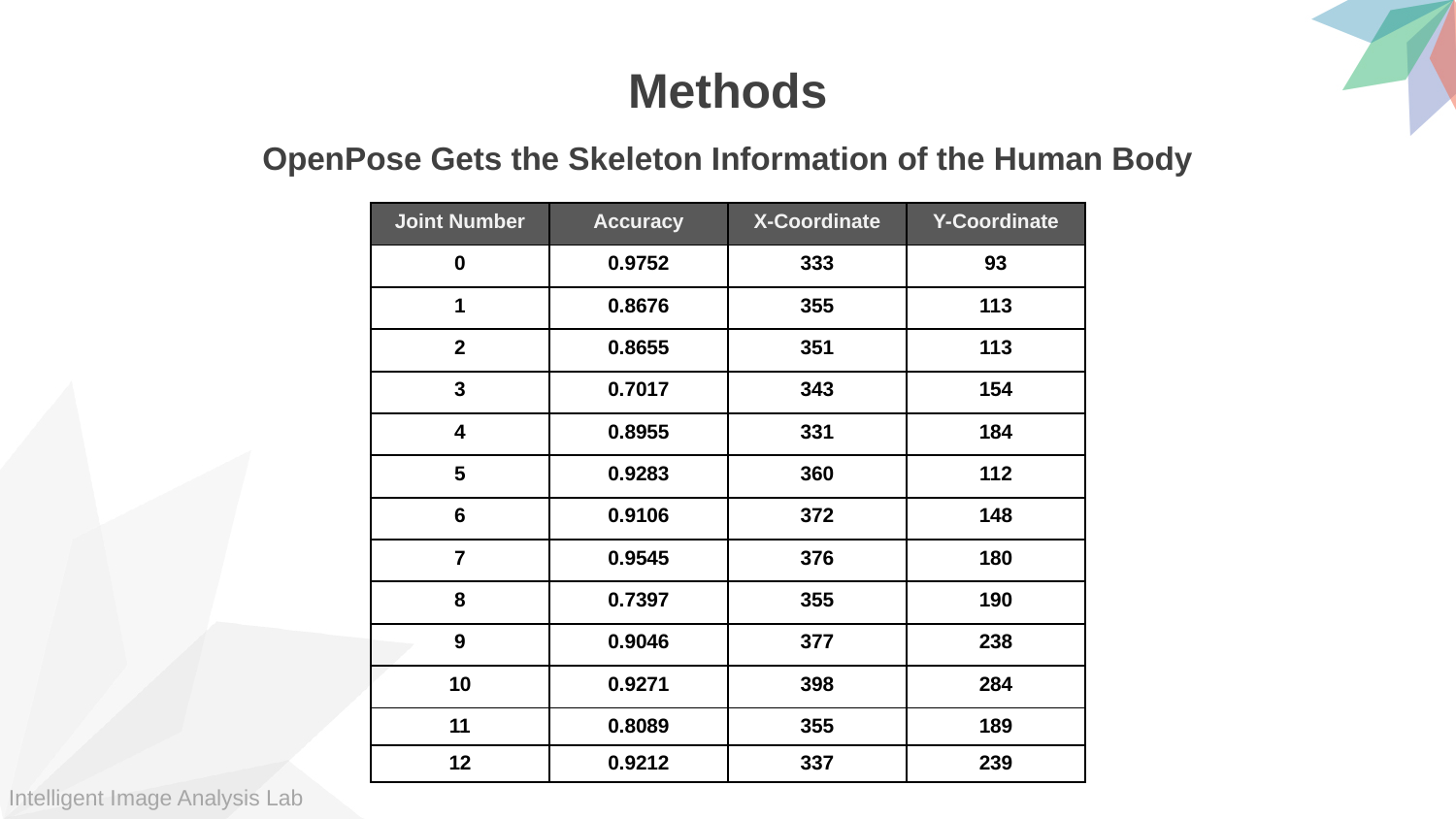

Methods
OpenPose Gets the Skeleton Information of the Human Body
| Joint Number | Accuracy | X-Coordinate | Y-Coordinate |
| --- | --- | --- | --- |
| 0 | 0.9752 | 333 | 93 |
| 1 | 0.8676 | 355 | 113 |
| 2 | 0.8655 | 351 | 113 |
| 3 | 0.7017 | 343 | 154 |
| 4 | 0.8955 | 331 | 184 |
| 5 | 0.9283 | 360 | 112 |
| 6 | 0.9106 | 372 | 148 |
| 7 | 0.9545 | 376 | 180 |
| 8 | 0.7397 | 355 | 190 |
| 9 | 0.9046 | 377 | 238 |
| 10 | 0.9271 | 398 | 284 |
| 11 | 0.8089 | 355 | 189 |
| 12 | 0.9212 | 337 | 239 |